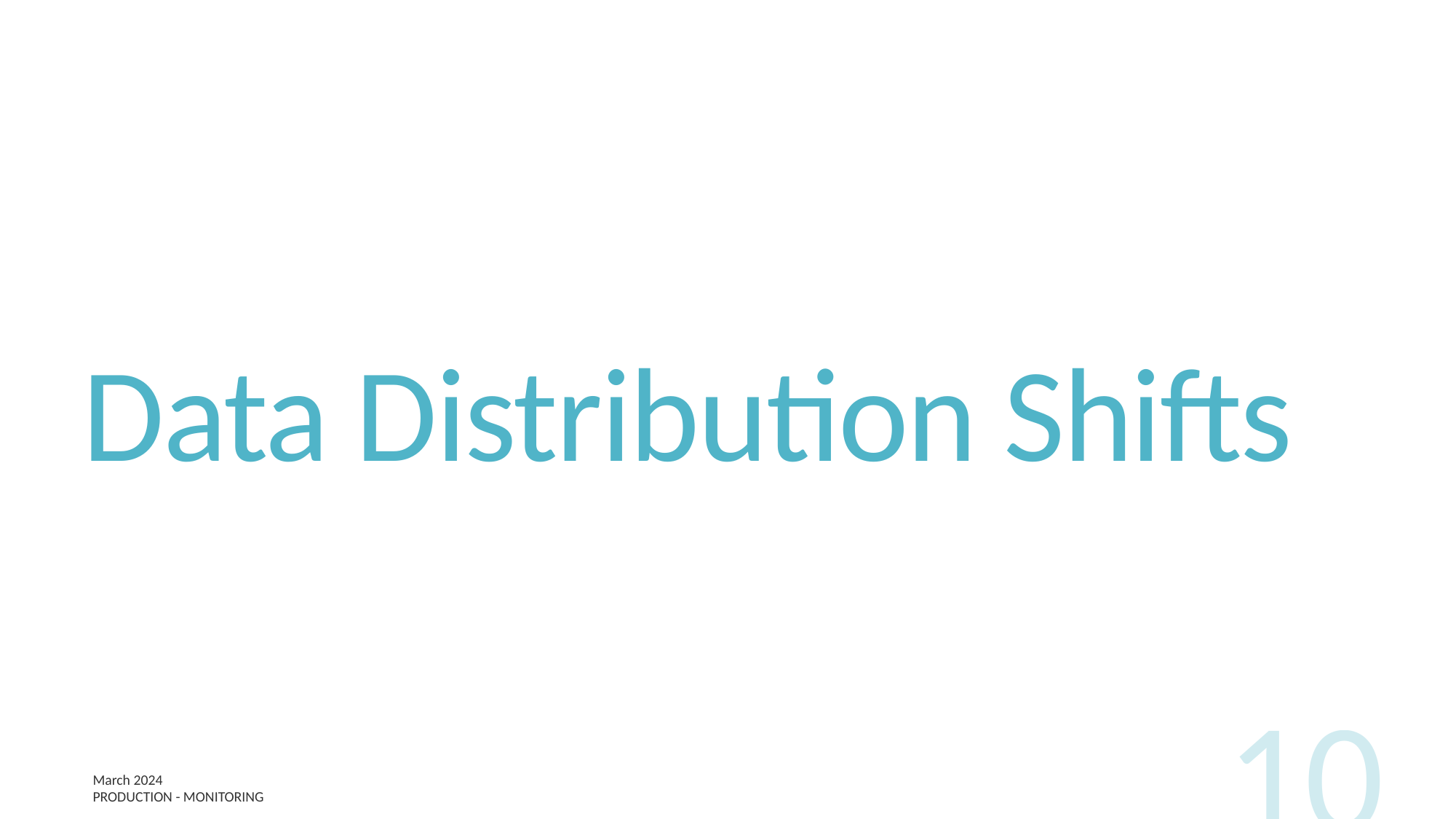

# Data Distribution Shifts
10
March 2024
Production - Monitoring